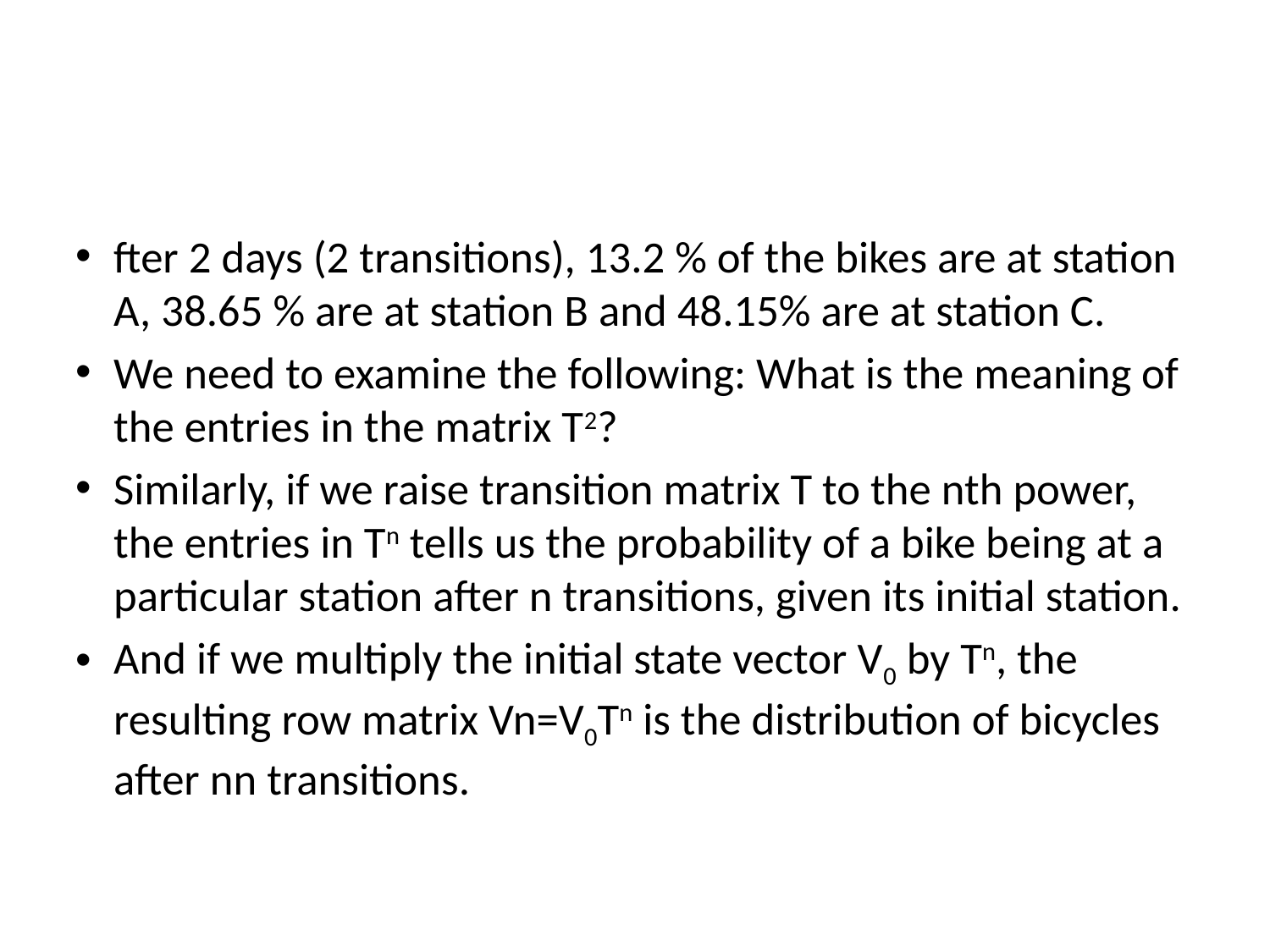

fter 2 days (2 transitions), 13.2 % of the bikes are at station A, 38.65 % are at station B and 48.15% are at station C.
We need to examine the following: What is the meaning of the entries in the matrix T2?
Similarly, if we raise transition matrix T to the nth power, the entries in Tn tells us the probability of a bike being at a particular station after n transitions, given its initial station.
And if we multiply the initial state vector V0 by Tn, the resulting row matrix Vn=V0Tn is the distribution of bicycles after nn transitions.